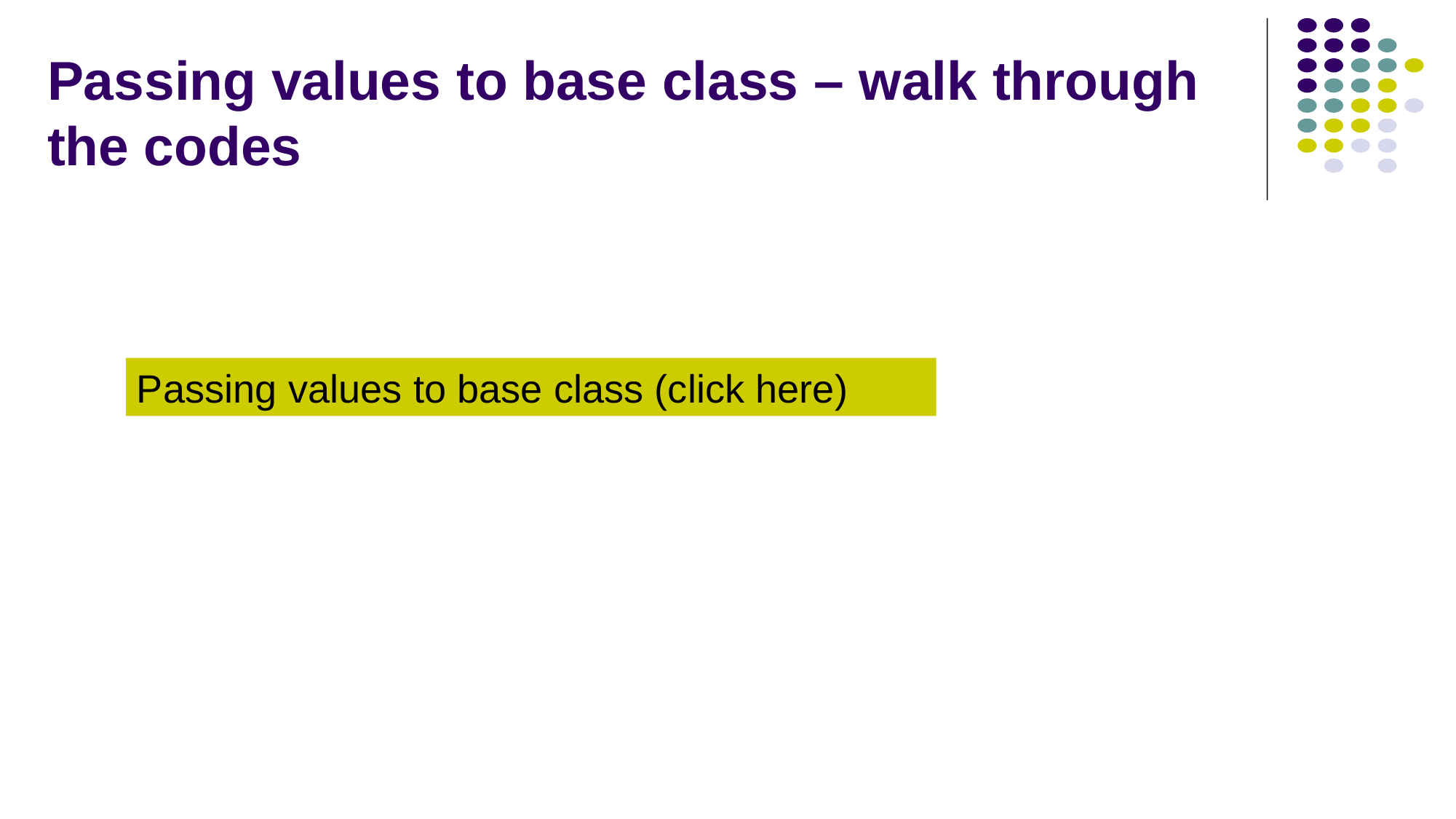

# Passing values to base class – walk through the codes
Passing values to base class (click here)